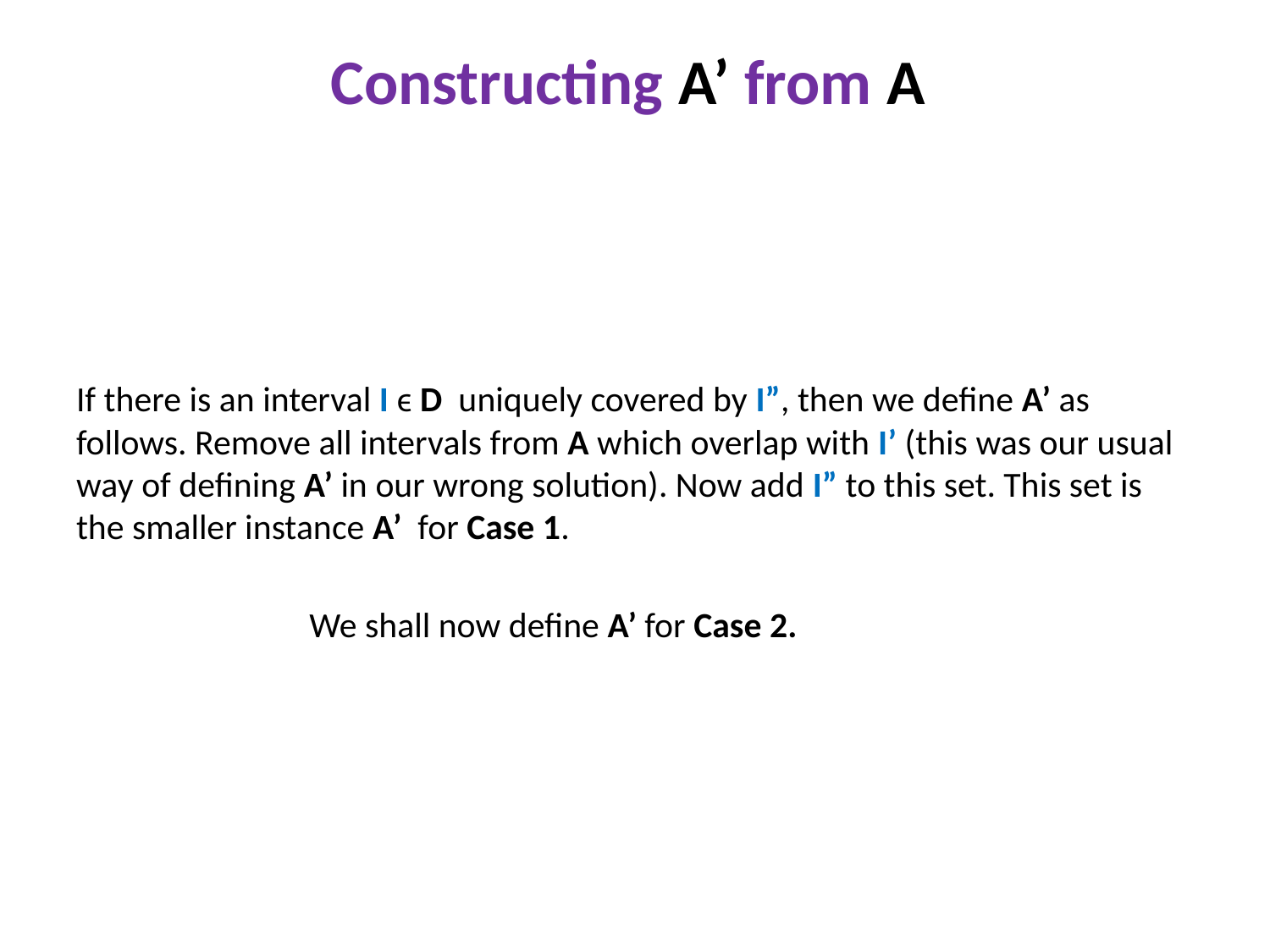

# Constructing A’ from A

If there is an interval I ϵ D  uniquely covered by I”, then we define A’ as follows. Remove all intervals from A which overlap with I’ (this was our usual way of defining A’ in our wrong solution). Now add I” to this set. This set is the smaller instance A’  for Case 1.

                             We shall now define A’ for Case 2.